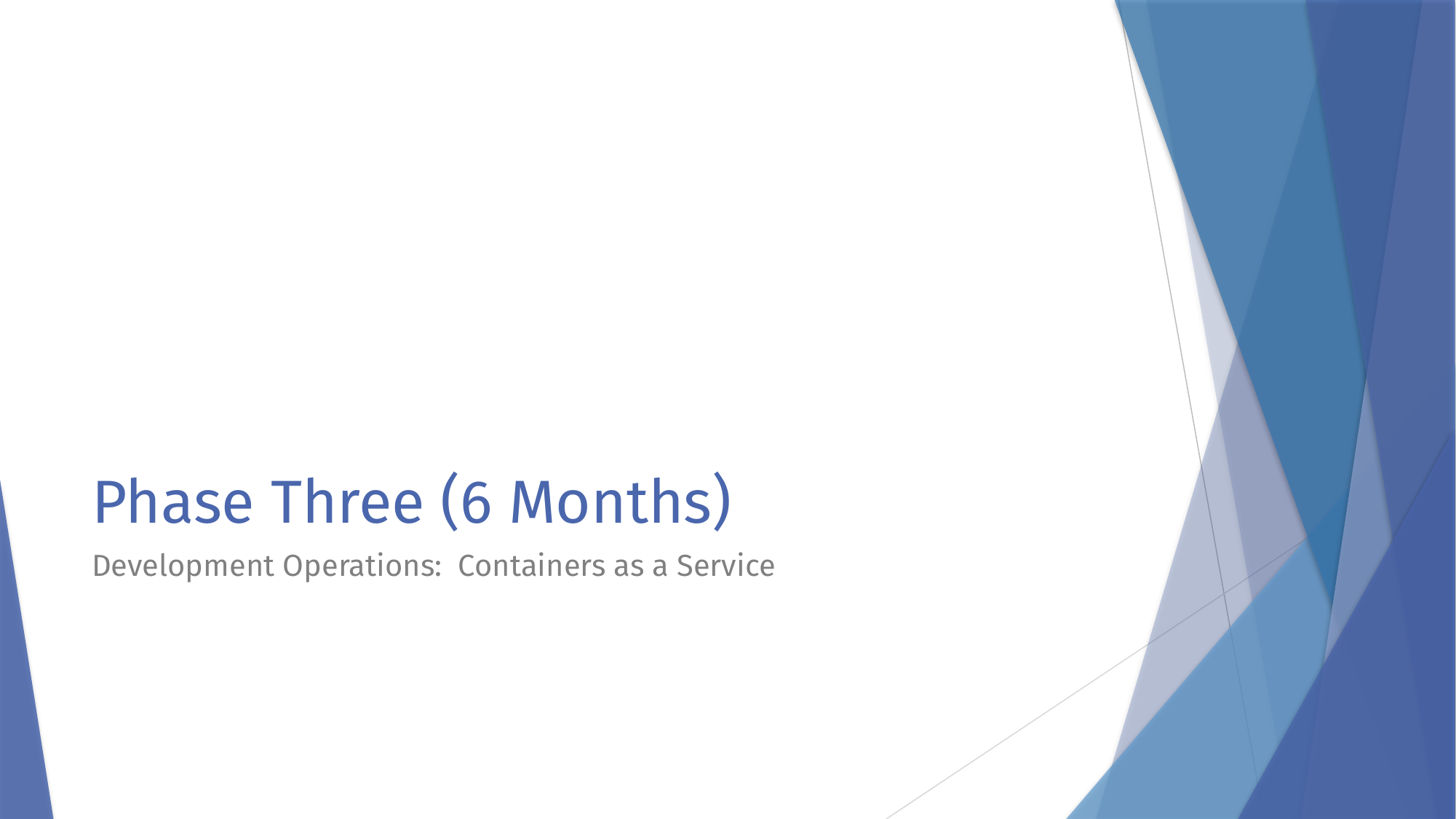

# Phase Three (6 Months)
Development Operations:  Containers as a Service